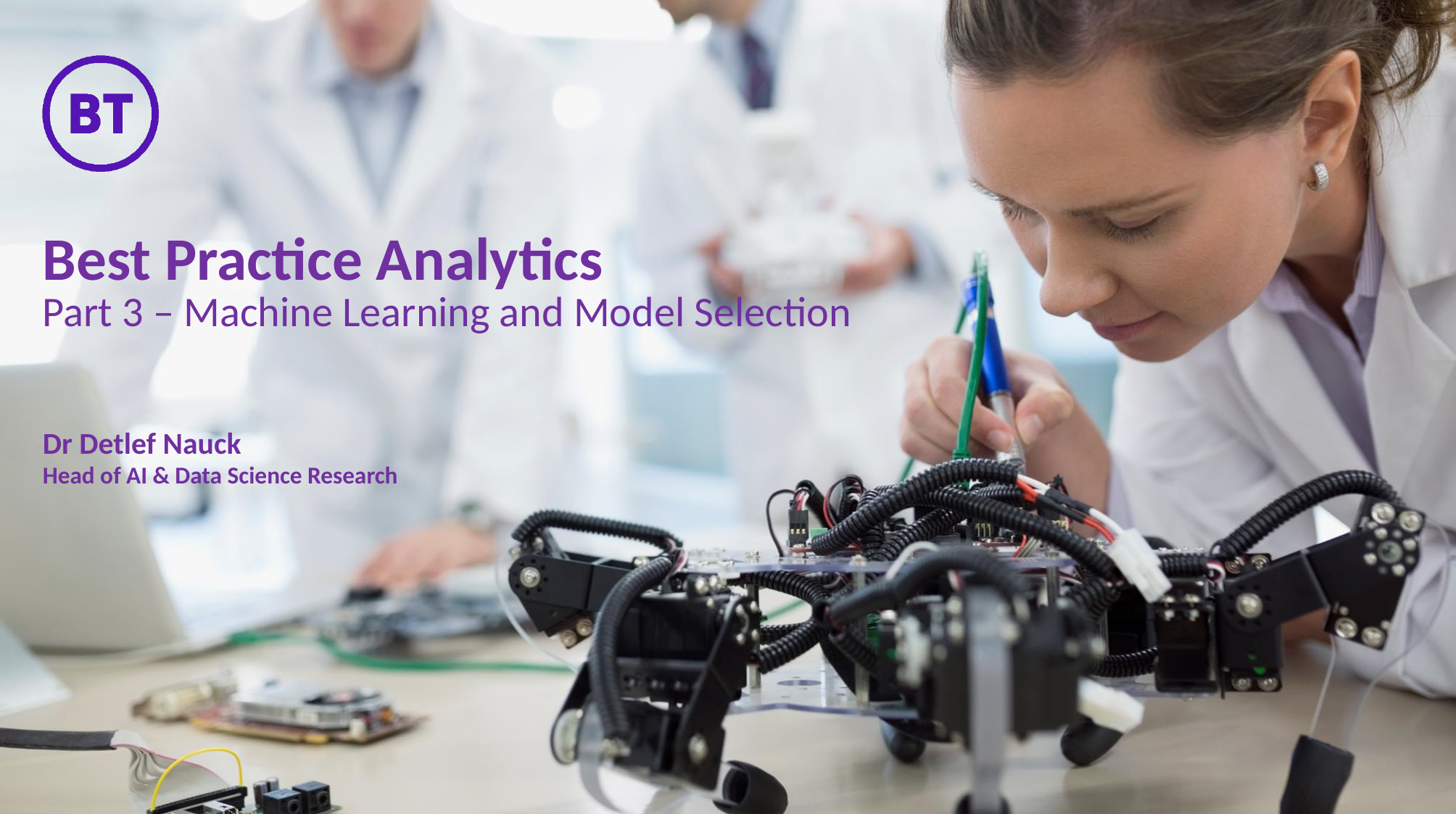

# Best Practice Analytics Part 3 – Machine Learning and Model Selection